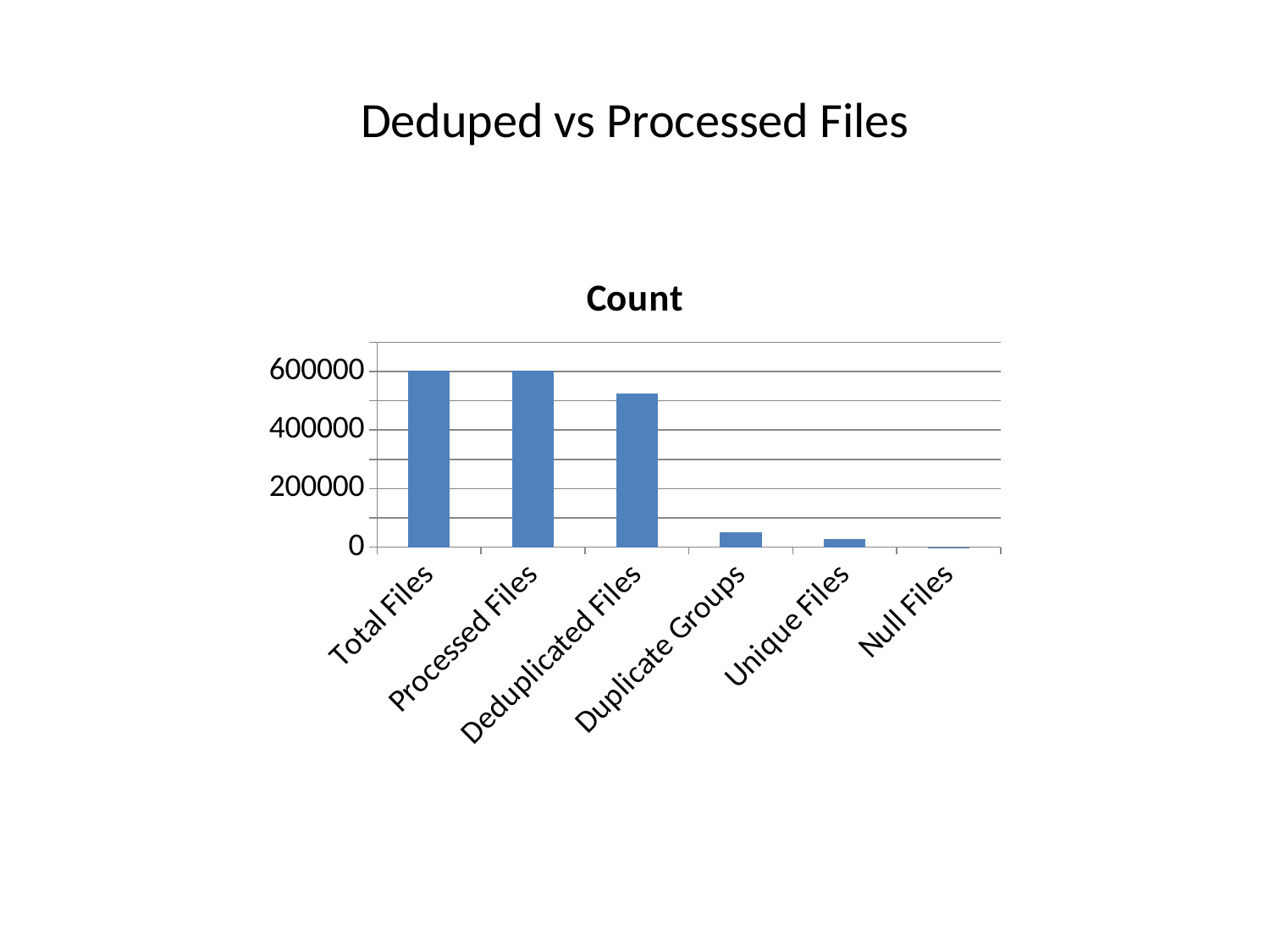

# Deduped vs Processed Files

### Chart

| Category | Count |
|---|---|
| Total Files | 603260.0 |
| Processed Files | 603253.0 |
| Deduplicated Files | 525957.0 |
| Duplicate Groups | 50493.0 |
| Unique Files | 26810.0 |
| Null Files | 3.0 |